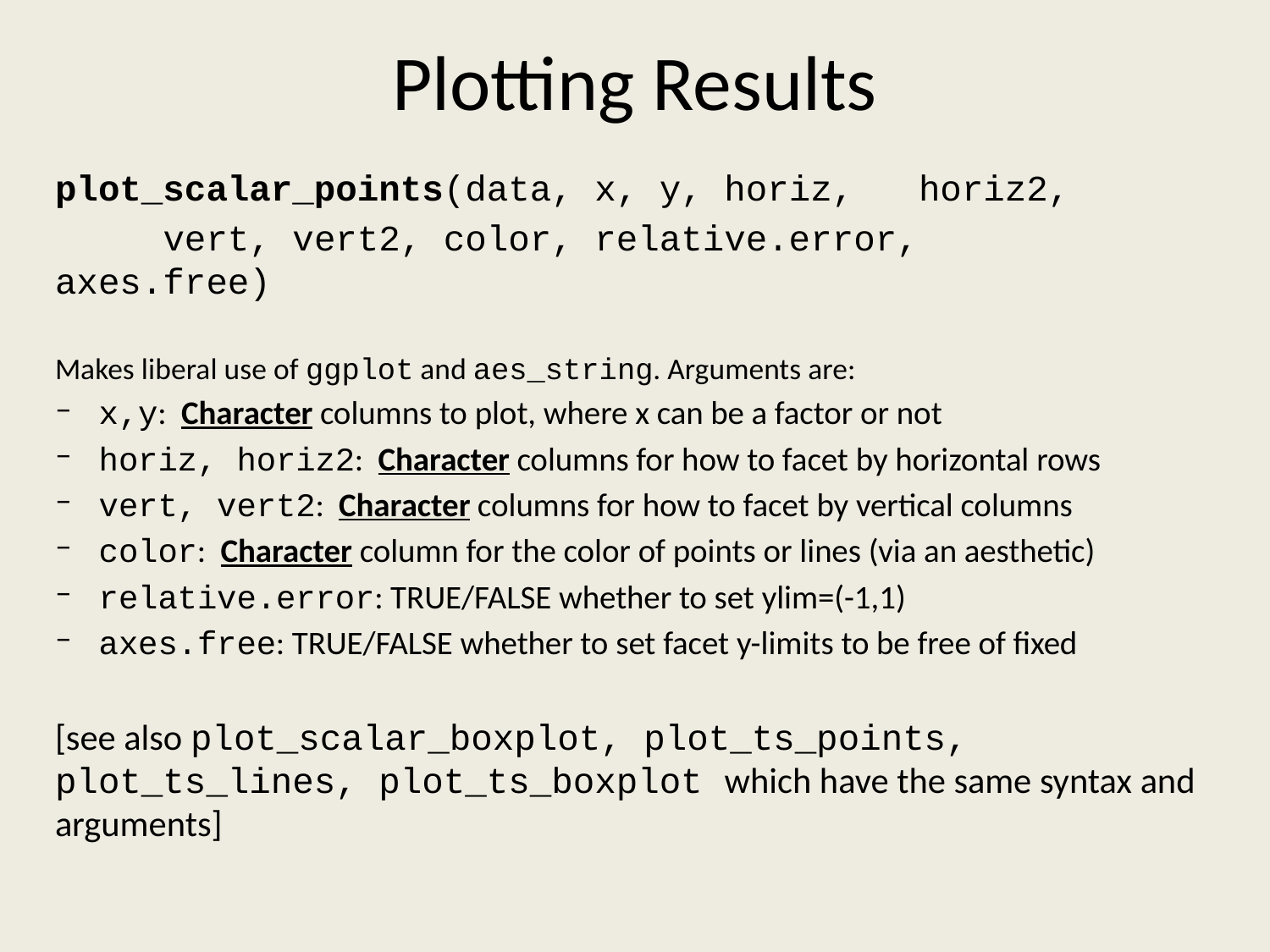

# Plotting Results
plot_scalar_points(data, x, y, horiz, 	horiz2,
	vert, vert2, color, relative.error, 	axes.free)

Makes liberal use of ggplot and aes_string. Arguments are:
x,y:  Character columns to plot, where x can be a factor or not
horiz, horiz2:  Character columns for how to facet by horizontal rows
vert, vert2:  Character columns for how to facet by vertical columns
color:  Character column for the color of points or lines (via an aesthetic)
relative.error: TRUE/FALSE whether to set ylim=(-1,1)
axes.free: TRUE/FALSE whether to set facet y-limits to be free of fixed

[see also plot_scalar_boxplot, plot_ts_points, plot_ts_lines, plot_ts_boxplot which have the same syntax and arguments]